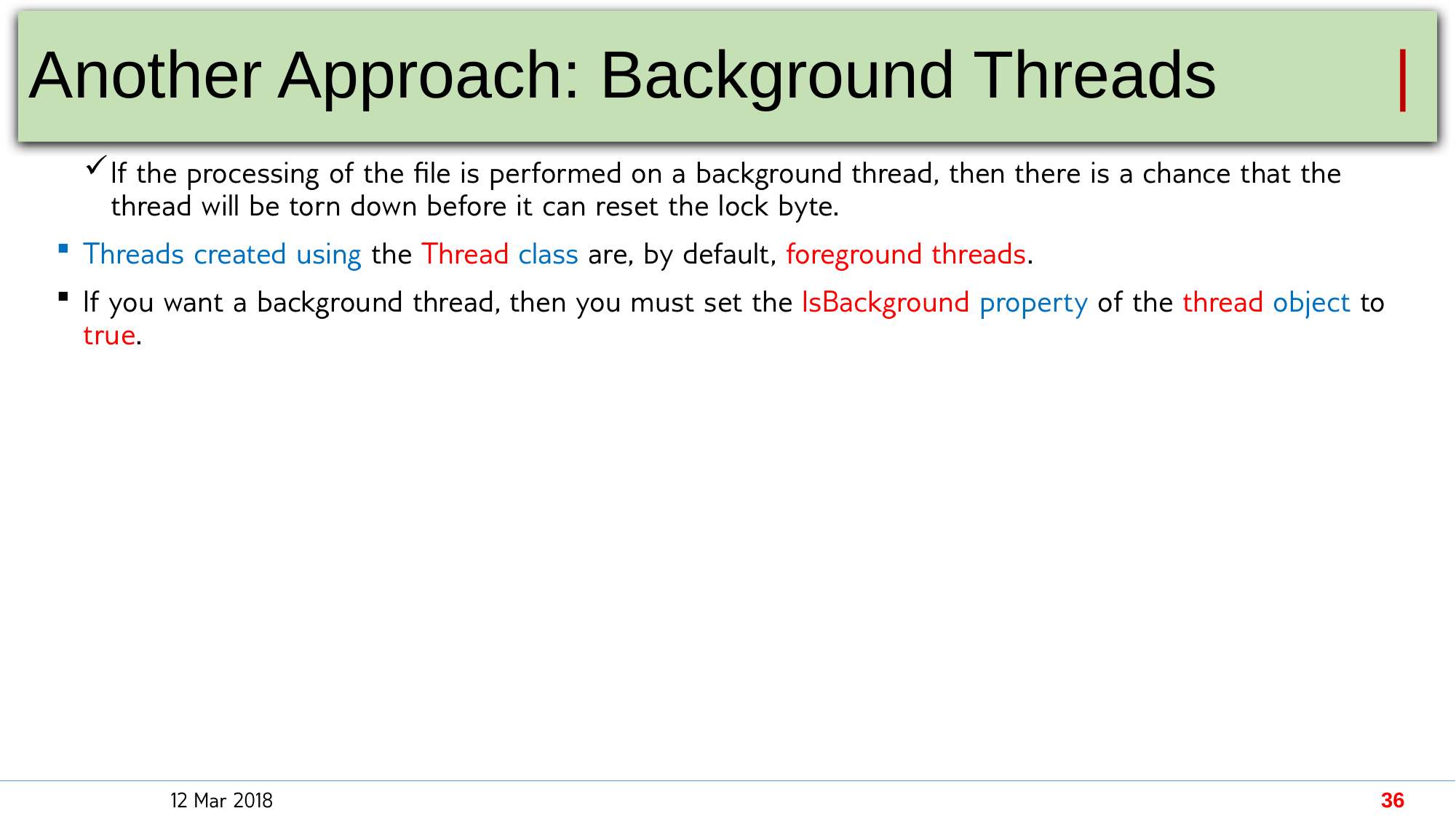

# Another Approach: Background Threads		   |
If the processing of the file is performed on a background thread, then there is a chance that the thread will be torn down before it can reset the lock byte.
Threads created using the Thread class are, by default, foreground threads.
If you want a background thread, then you must set the IsBackground property of the thread object to true.
12 Mar 2018
36